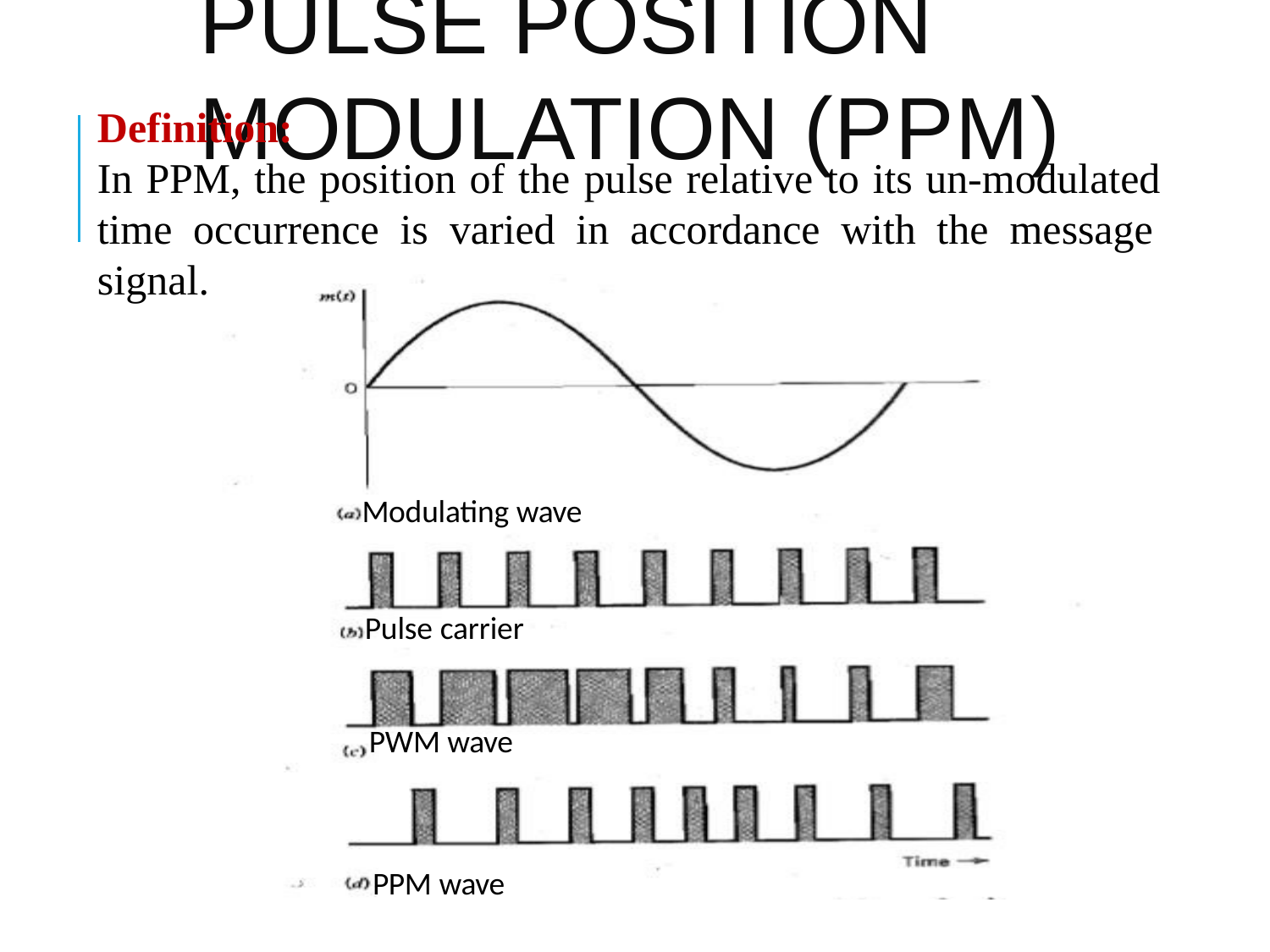

# Pulse Position Modulation (PPM)
Definition:
In PPM, the position of the pulse relative to its un-modulated  time occurrence is varied in accordance with the message  signal.

Modulating wave

Pulse carrier

PWM wave
PPM wave